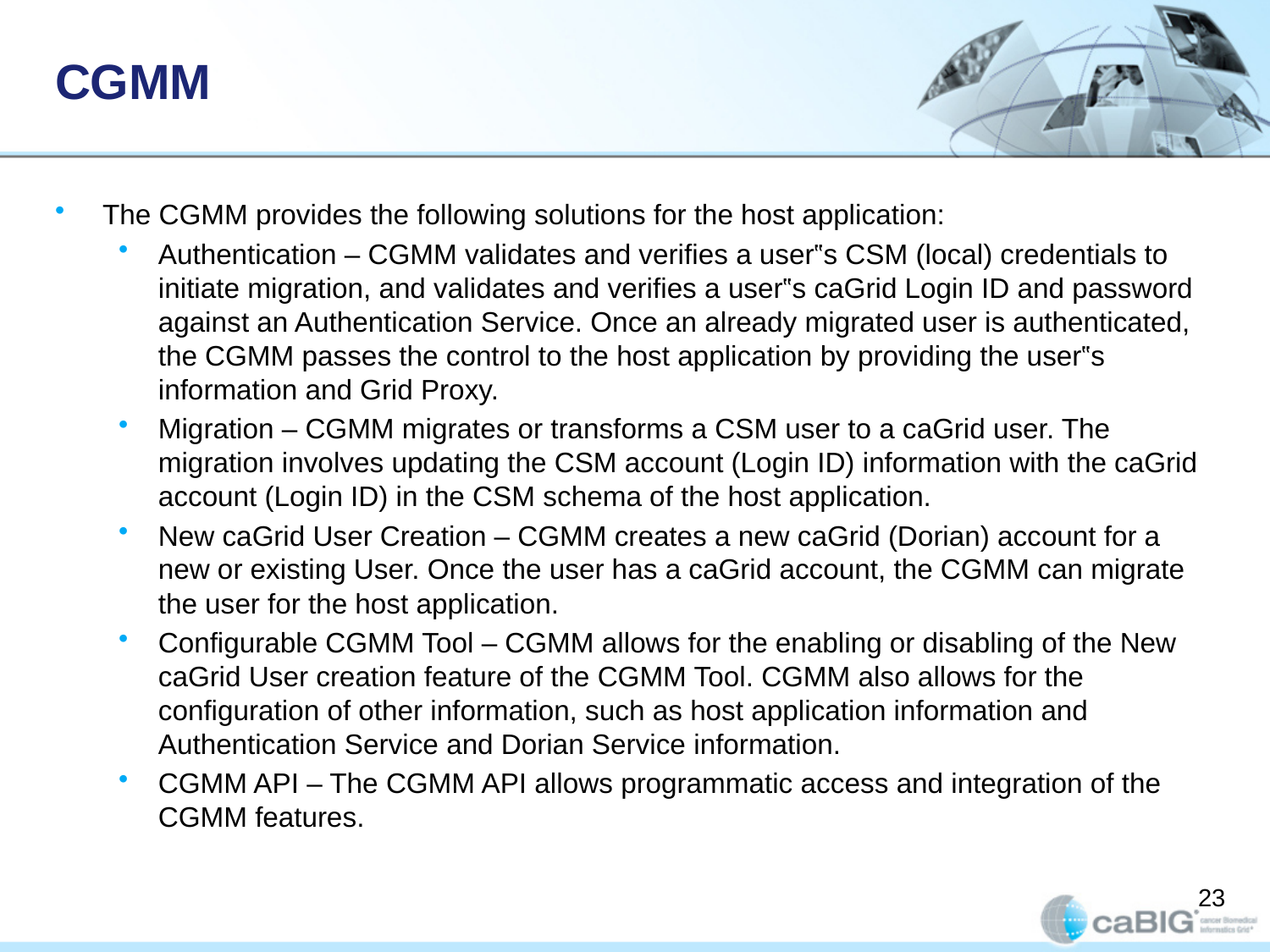

# CGMM
The CGMM provides the following solutions for the host application:
Authentication – CGMM validates and verifies a user‟s CSM (local) credentials to initiate migration, and validates and verifies a user‟s caGrid Login ID and password against an Authentication Service. Once an already migrated user is authenticated, the CGMM passes the control to the host application by providing the user‟s information and Grid Proxy.
Migration – CGMM migrates or transforms a CSM user to a caGrid user. The migration involves updating the CSM account (Login ID) information with the caGrid account (Login ID) in the CSM schema of the host application.
New caGrid User Creation – CGMM creates a new caGrid (Dorian) account for a new or existing User. Once the user has a caGrid account, the CGMM can migrate the user for the host application.
Configurable CGMM Tool – CGMM allows for the enabling or disabling of the New caGrid User creation feature of the CGMM Tool. CGMM also allows for the configuration of other information, such as host application information and Authentication Service and Dorian Service information.
CGMM API – The CGMM API allows programmatic access and integration of the CGMM features.
23